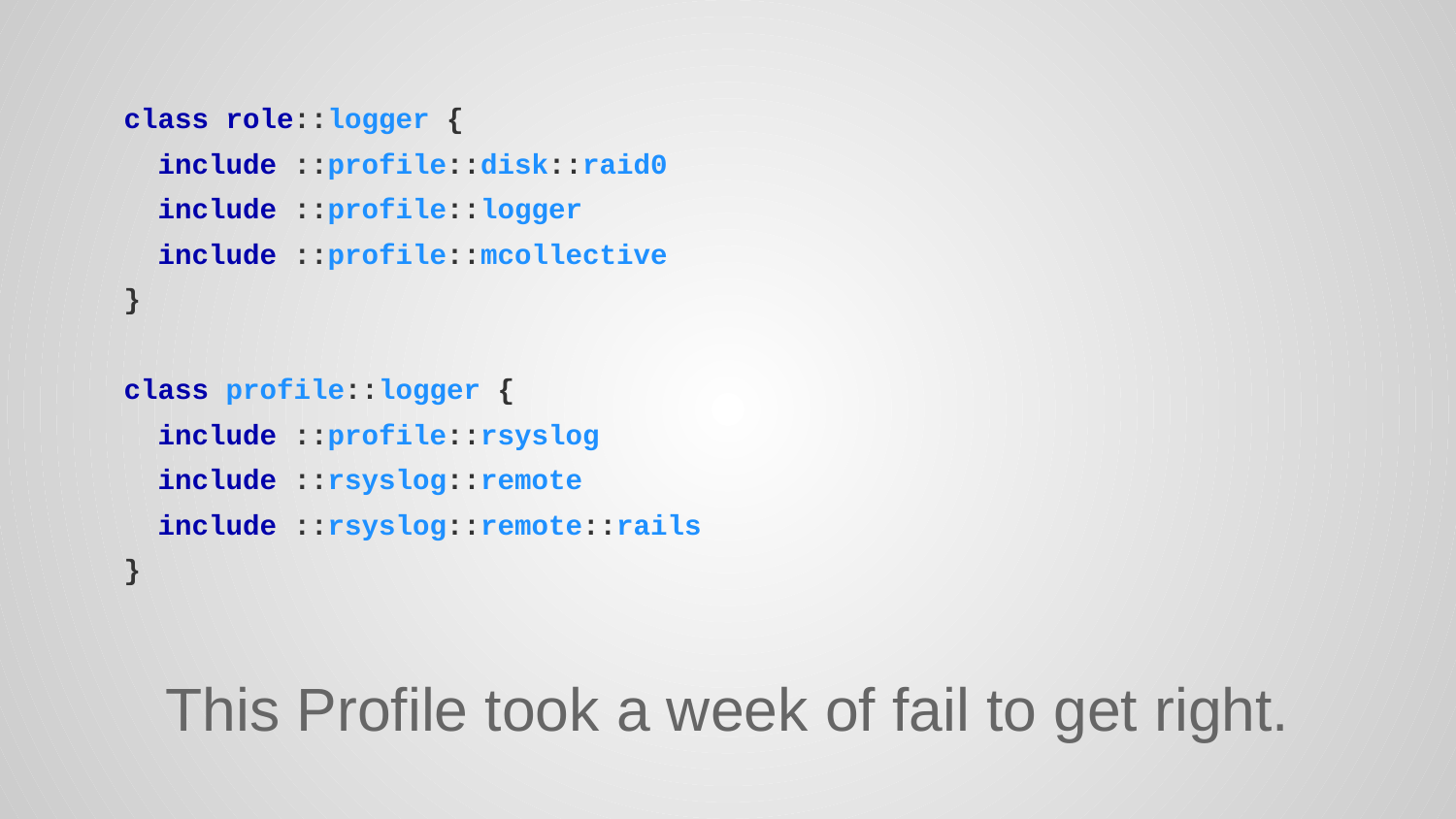

# class role::logger { include ::profile::disk::raid0 include ::profile::logger include ::profile::mcollective } class profile::logger { include ::profile::rsyslog include ::rsyslog::remote include ::rsyslog::remote::rails }

This Profile took a week of fail to get right.